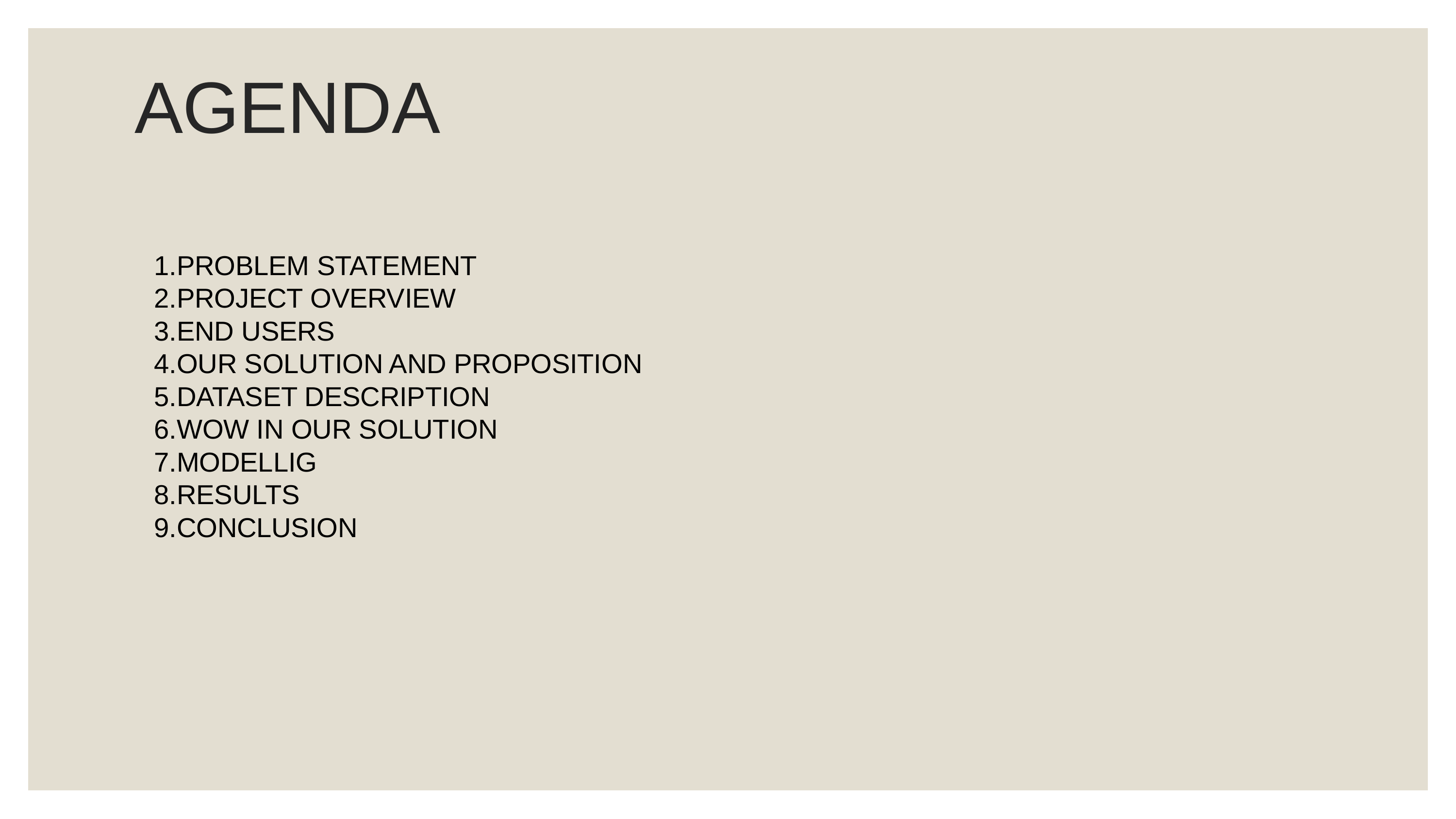

AGENDA
PROBLEM STATEMENT
PROJECT OVERVIEW
END USERS
OUR SOLUTION AND PROPOSITION
DATASET DESCRIPTION
WOW IN OUR SOLUTION
MODELLIG
RESULTS
CONCLUSION